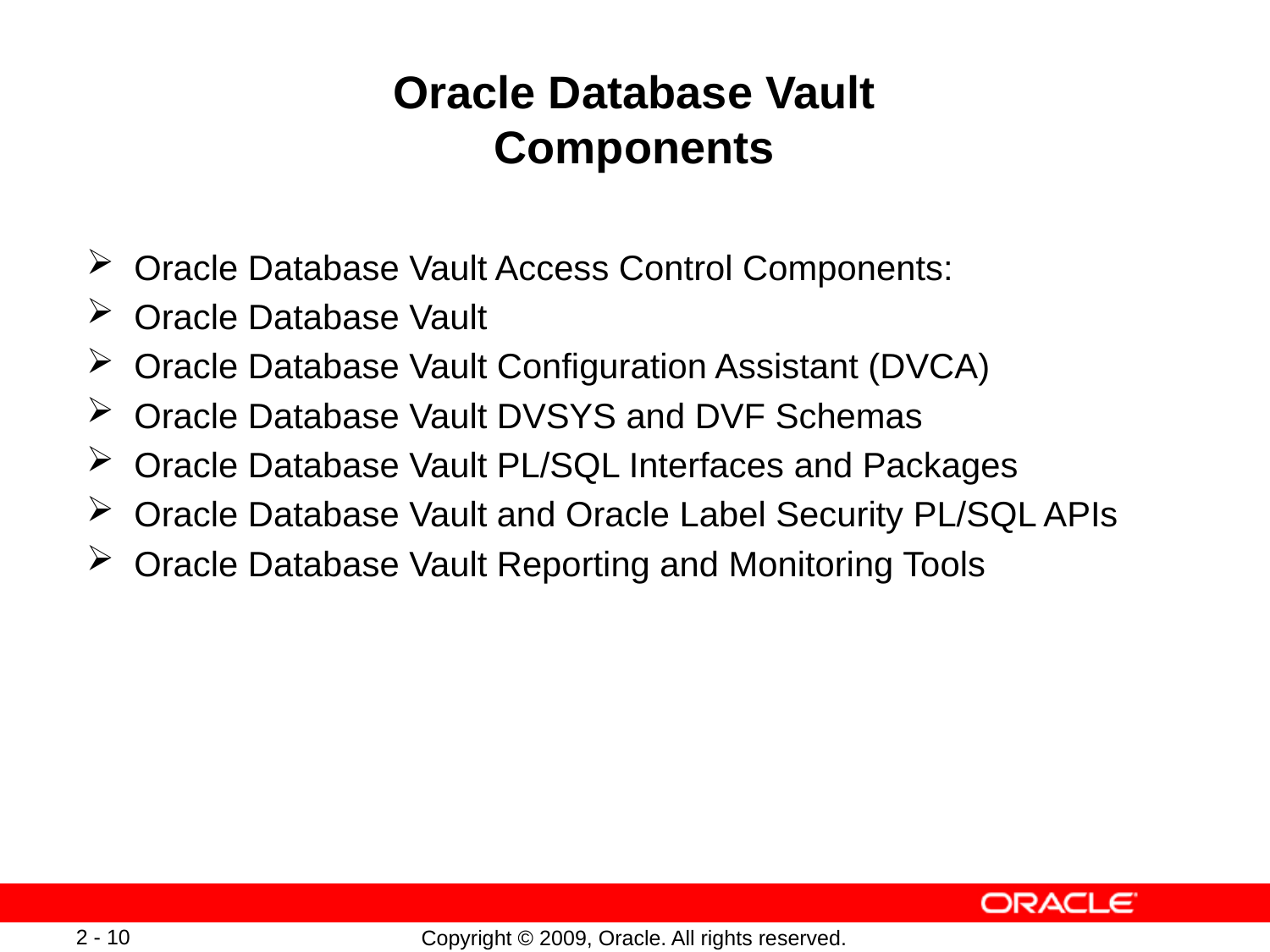

# Oracle Database Vault Components
Oracle Database Vault Access Control Components:
Oracle Database Vault
Oracle Database Vault Configuration Assistant (DVCA)
Oracle Database Vault DVSYS and DVF Schemas
Oracle Database Vault PL/SQL Interfaces and Packages
Oracle Database Vault and Oracle Label Security PL/SQL APIs
Oracle Database Vault Reporting and Monitoring Tools